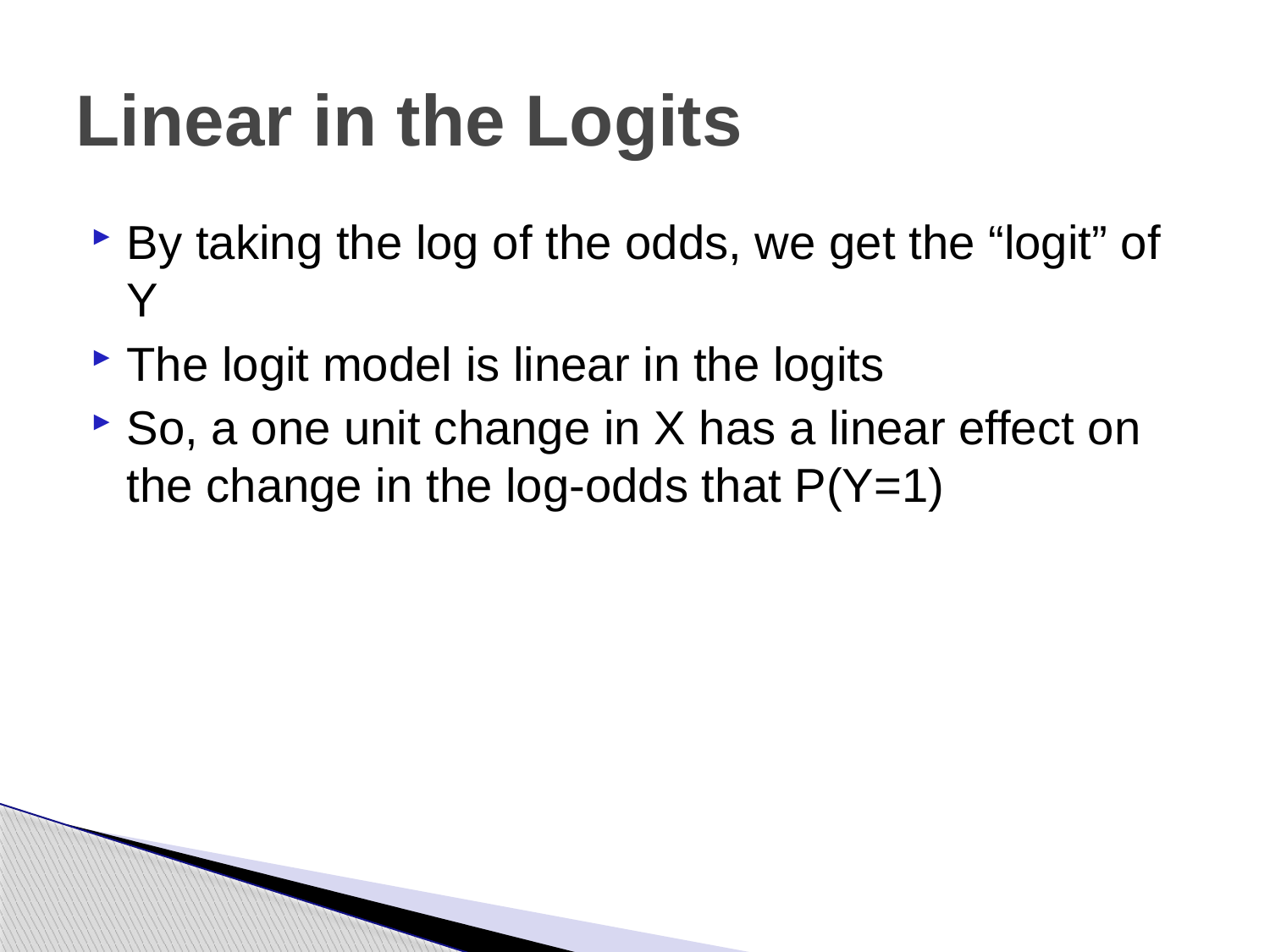

# Linear in the Logits
By taking the log of the odds, we get the “logit” of Y
The logit model is linear in the logits
So, a one unit change in X has a linear effect on the change in the log-odds that P(Y=1)